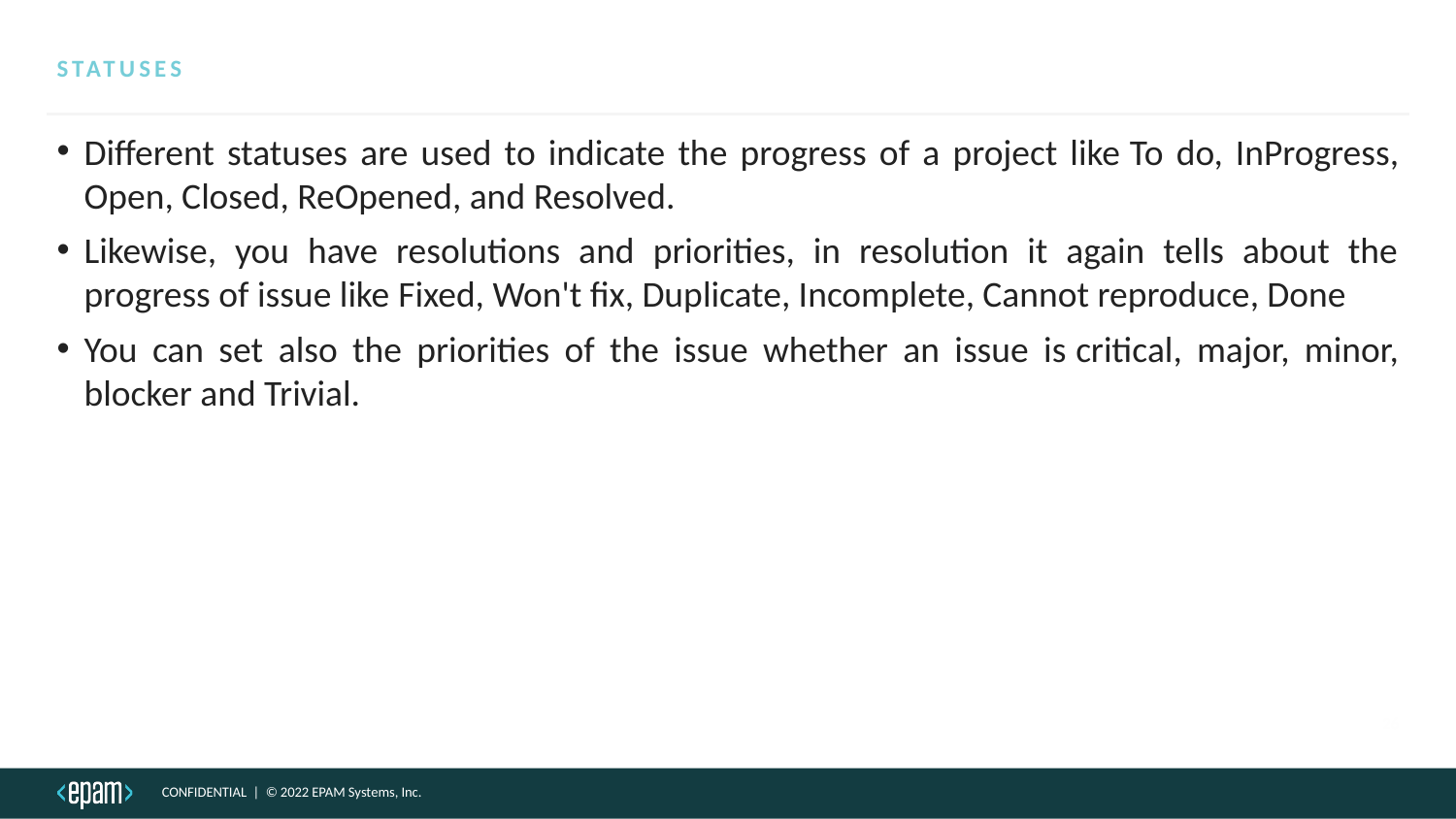

Statuses
Different statuses are used to indicate the progress of a project like To do, InProgress, Open, Closed, ReOpened, and Resolved.
Likewise, you have resolutions and priorities, in resolution it again tells about the progress of issue like Fixed, Won't fix, Duplicate, Incomplete, Cannot reproduce, Done
You can set also the priorities of the issue whether an issue is critical, major, minor, blocker and Trivial.
26
CONFIDENTIAL  |  © 2022 EPAM Systems, Inc.